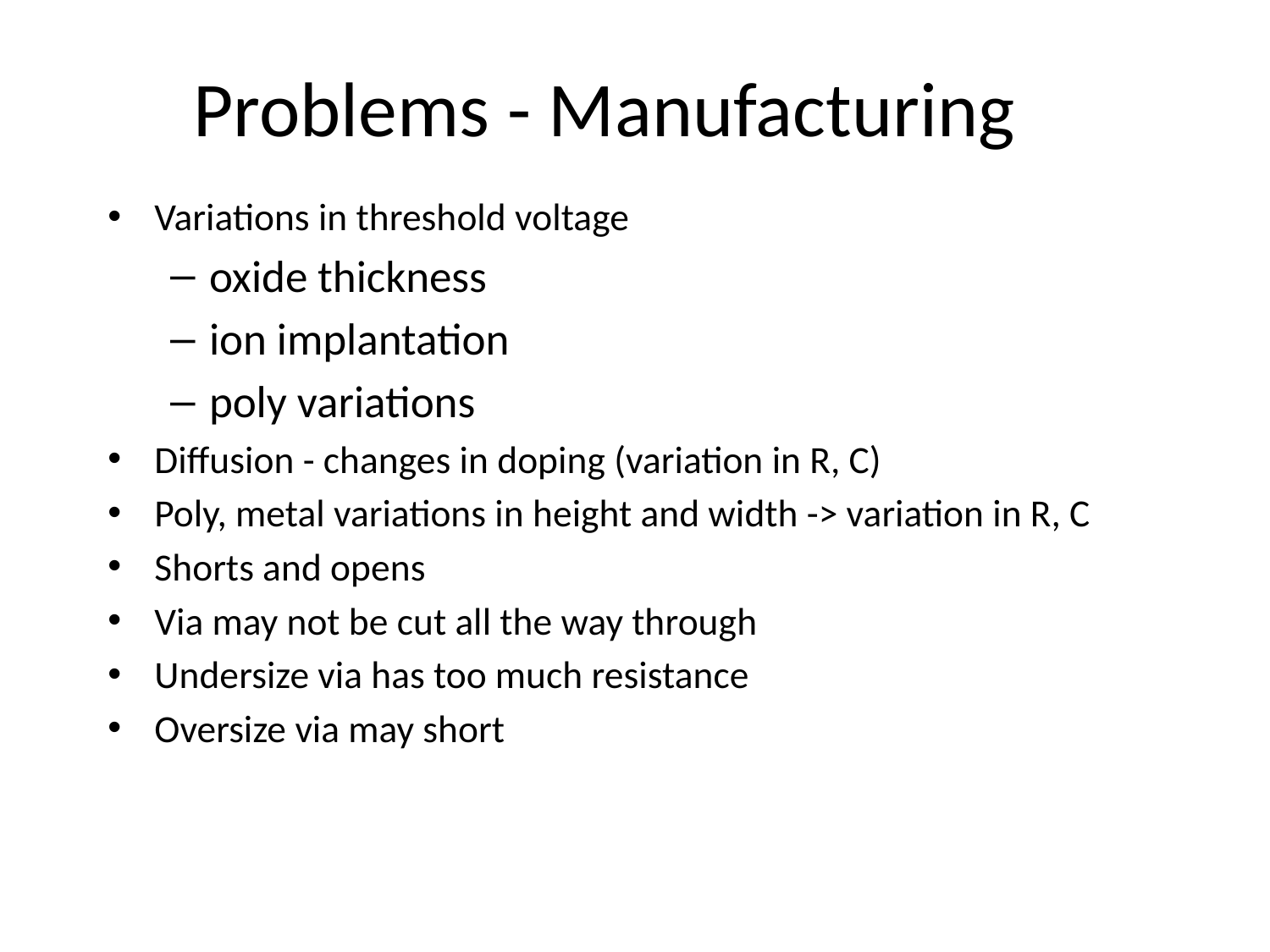

# Problems - Manufacturing
Variations in threshold voltage
oxide thickness
ion implantation
poly variations
Diffusion - changes in doping (variation in R, C)
Poly, metal variations in height and width -> variation in R, C
Shorts and opens
Via may not be cut all the way through
Undersize via has too much resistance
Oversize via may short